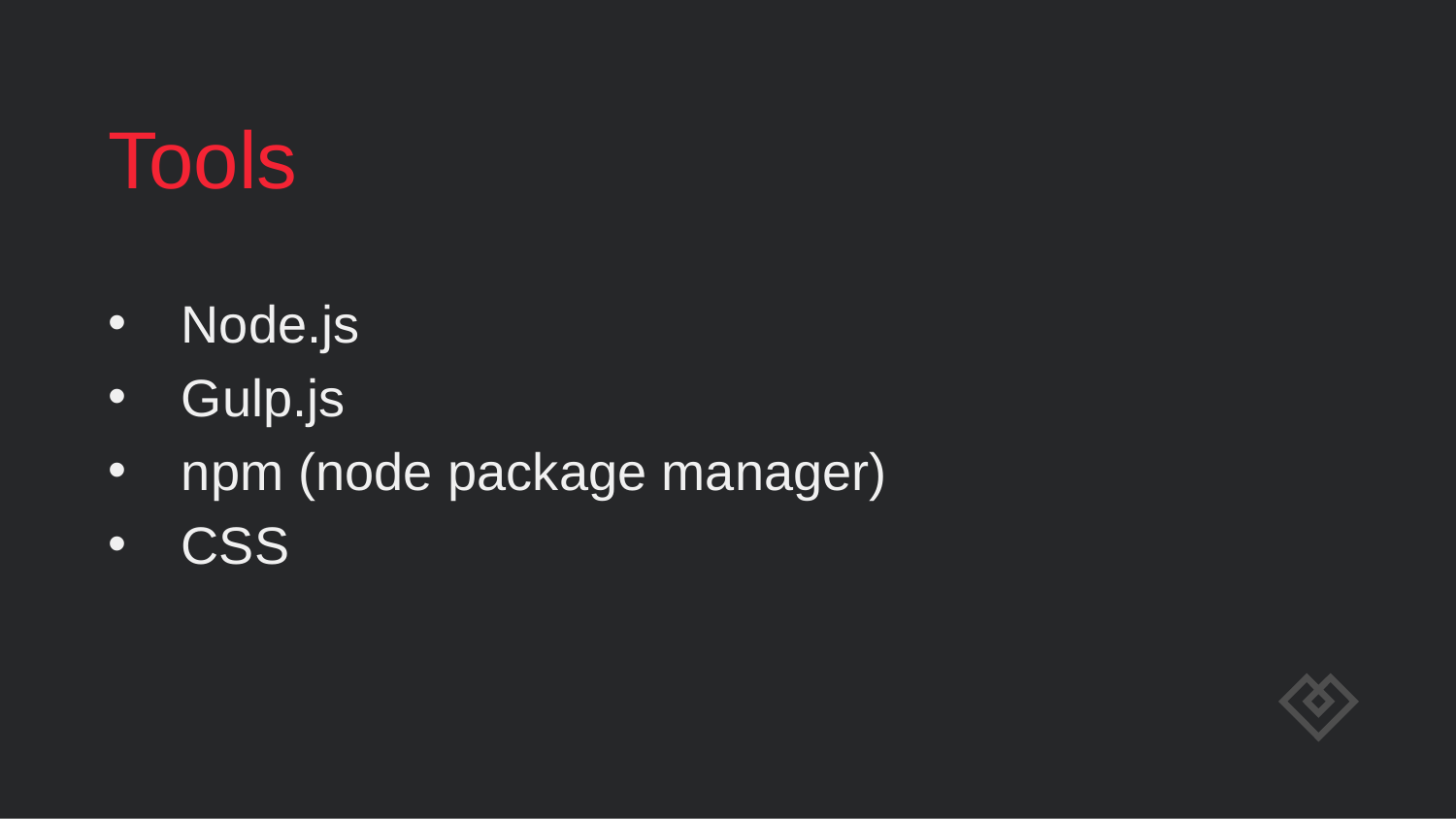

# Tools
Node.js
Gulp.js
npm (node package manager)
CSS